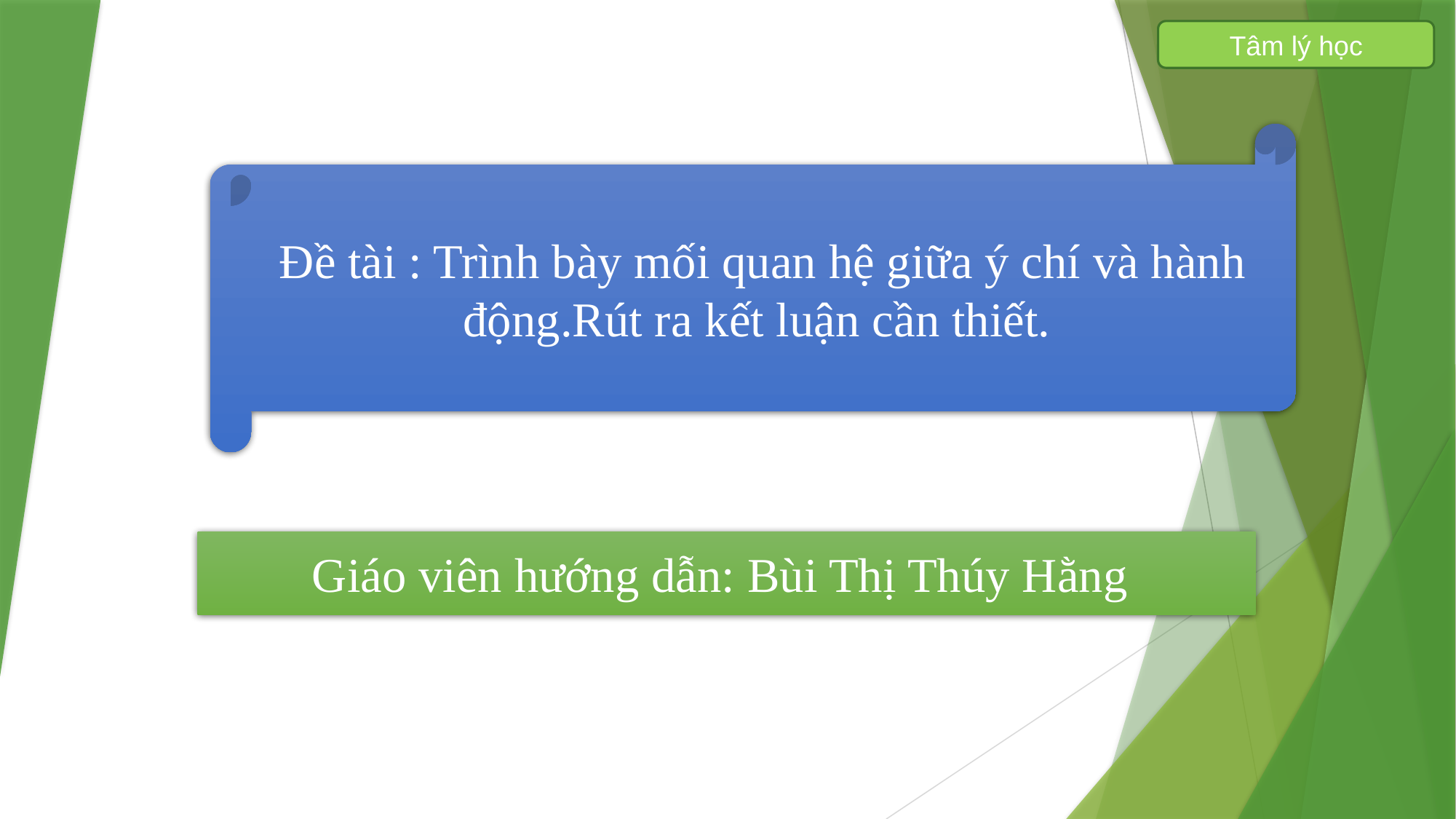

Tâm lý học
Đề tài : Trình bày mối quan hệ giữa ý chí và hành động.Rút ra kết luận cần thiết.
Giáo viên hướng dẫn: Bùi Thị Thúy Hằng